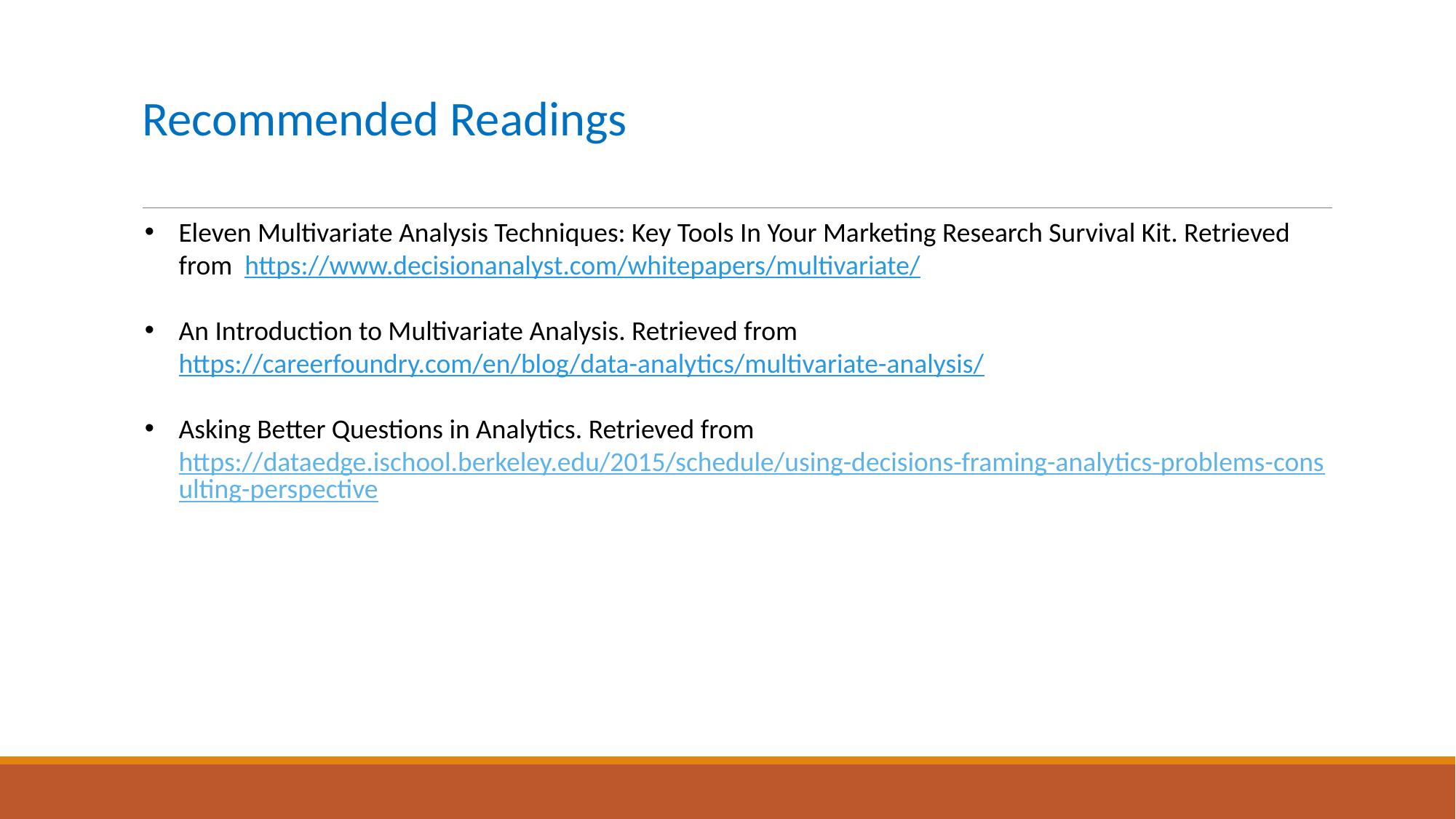

# Recommended Readings
Eleven Multivariate Analysis Techniques: Key Tools In Your Marketing Research Survival Kit. Retrieved from  https://www.decisionanalyst.com/whitepapers/multivariate/

An Introduction to Multivariate Analysis. Retrieved from https://careerfoundry.com/en/blog/data-analytics/multivariate-analysis/

Asking Better Questions in Analytics. Retrieved from https://dataedge.ischool.berkeley.edu/2015/schedule/using-decisions-framing-analytics-problems-consulting-perspective